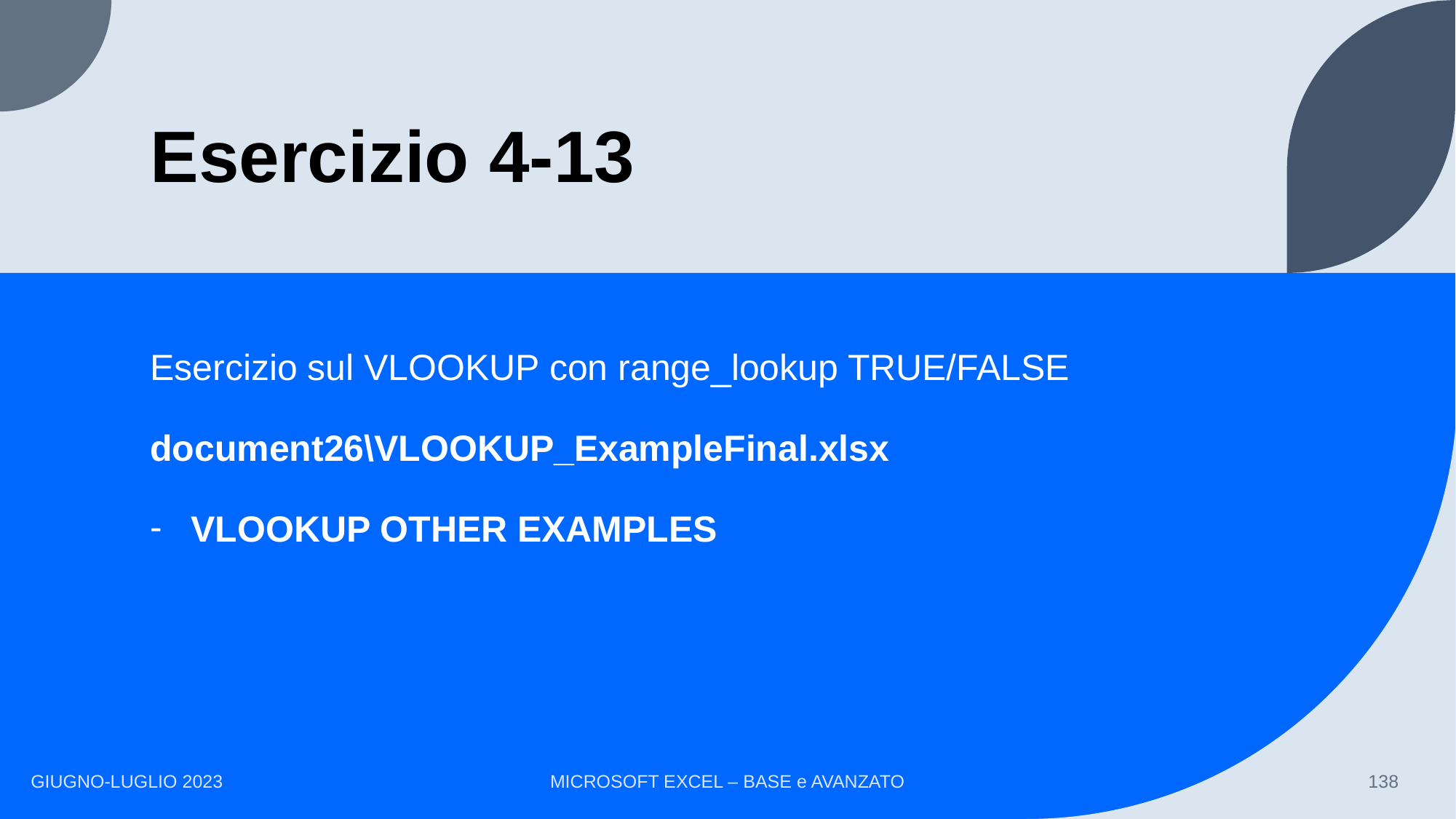

# Esercizio 4-13
Esercizio sul VLOOKUP con range_lookup TRUE/FALSE
document26\VLOOKUP_ExampleFinal.xlsx
VLOOKUP OTHER EXAMPLES
GIUGNO-LUGLIO 2023
MICROSOFT EXCEL – BASE e AVANZATO
138